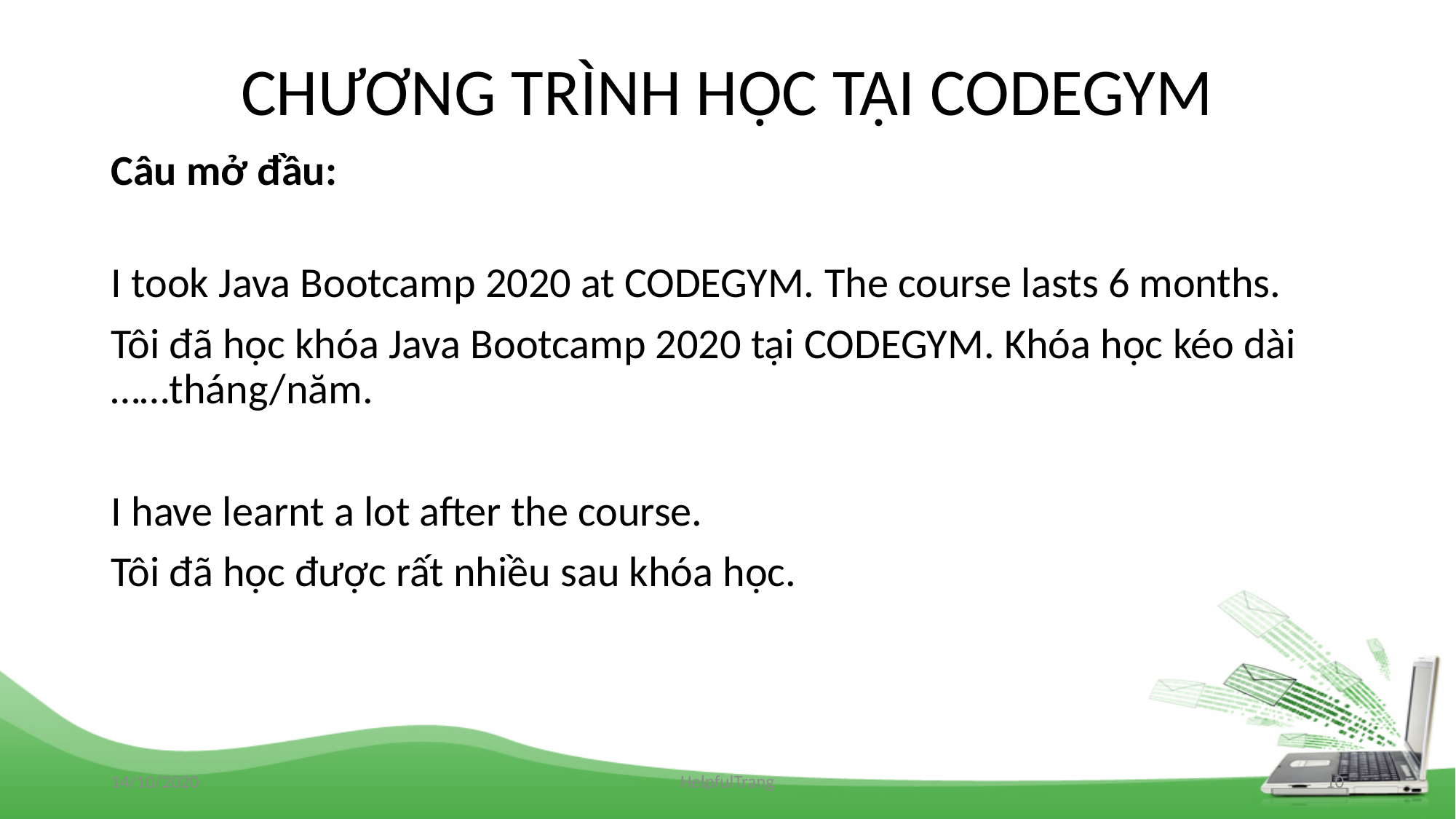

# CHƯƠNG TRÌNH HỌC TẠI CODEGYM
Câu mở đầu:
I took Java Bootcamp 2020 at CODEGYM. The course lasts 6 months.
Tôi đã học khóa Java Bootcamp 2020 tại CODEGYM. Khóa học kéo dài ……tháng/năm.

I have learnt a lot after the course.
Tôi đã học được rất nhiều sau khóa học.

14/10/2020
HelpfulTrang
10